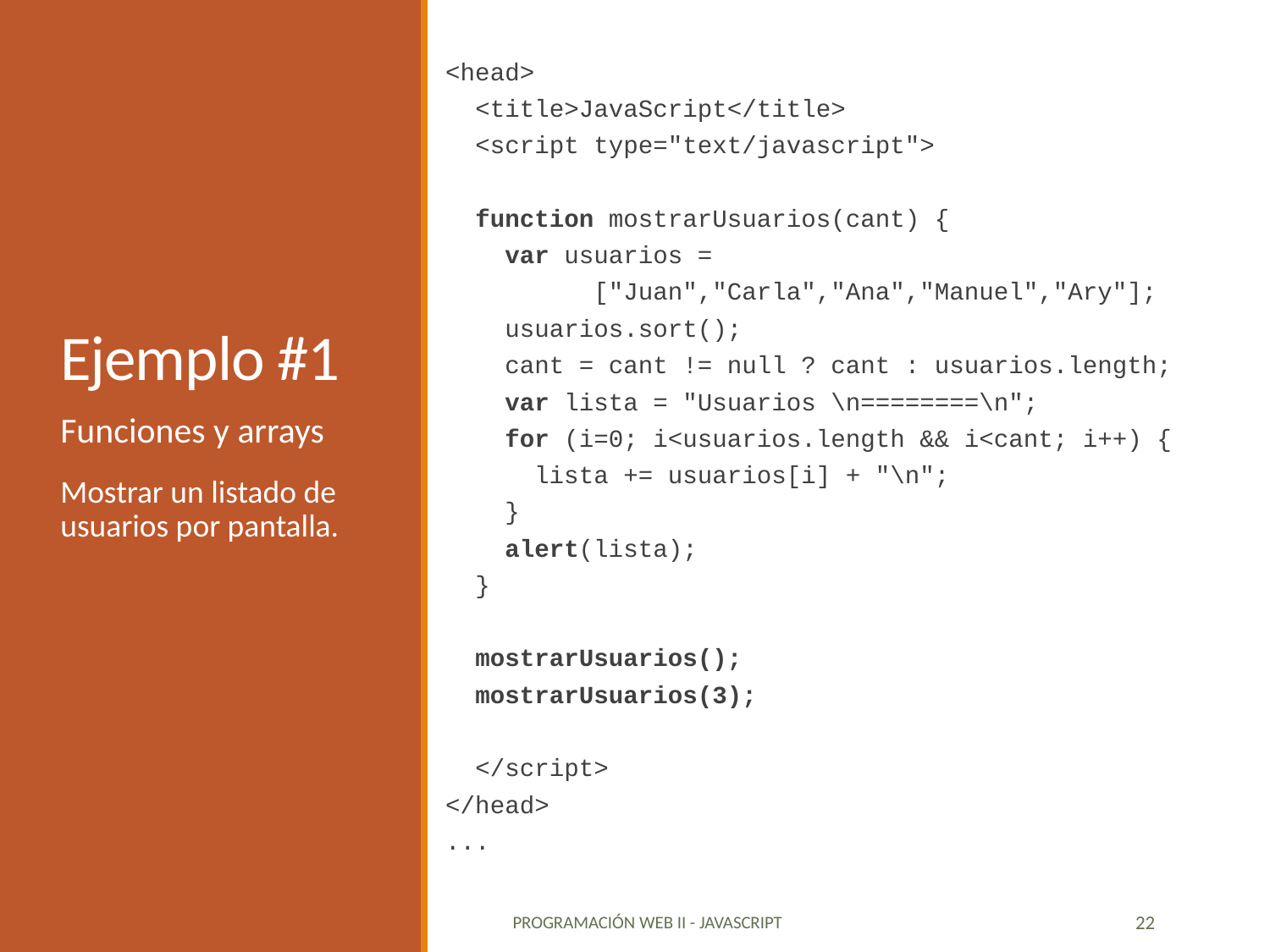

<head>
  <title>JavaScript</title>
  <script type="text/javascript">

  function mostrarUsuarios(cant) {
    var usuarios =
          ["Juan","Carla","Ana","Manuel","Ary"];
    usuarios.sort();
    cant = cant != null ? cant : usuarios.length;
    var lista = "Usuarios \n========\n";
    for (i=0; i<usuarios.length && i<cant; i++) {
      lista += usuarios[i] + "\n";
    }
    alert(lista);
  }

  mostrarUsuarios();
  mostrarUsuarios(3);

  </script>
</head>
...
# Ejemplo #1
Funciones y arrays
Mostrar un listado de usuarios por pantalla.
Programación Web II - JavaScript
22